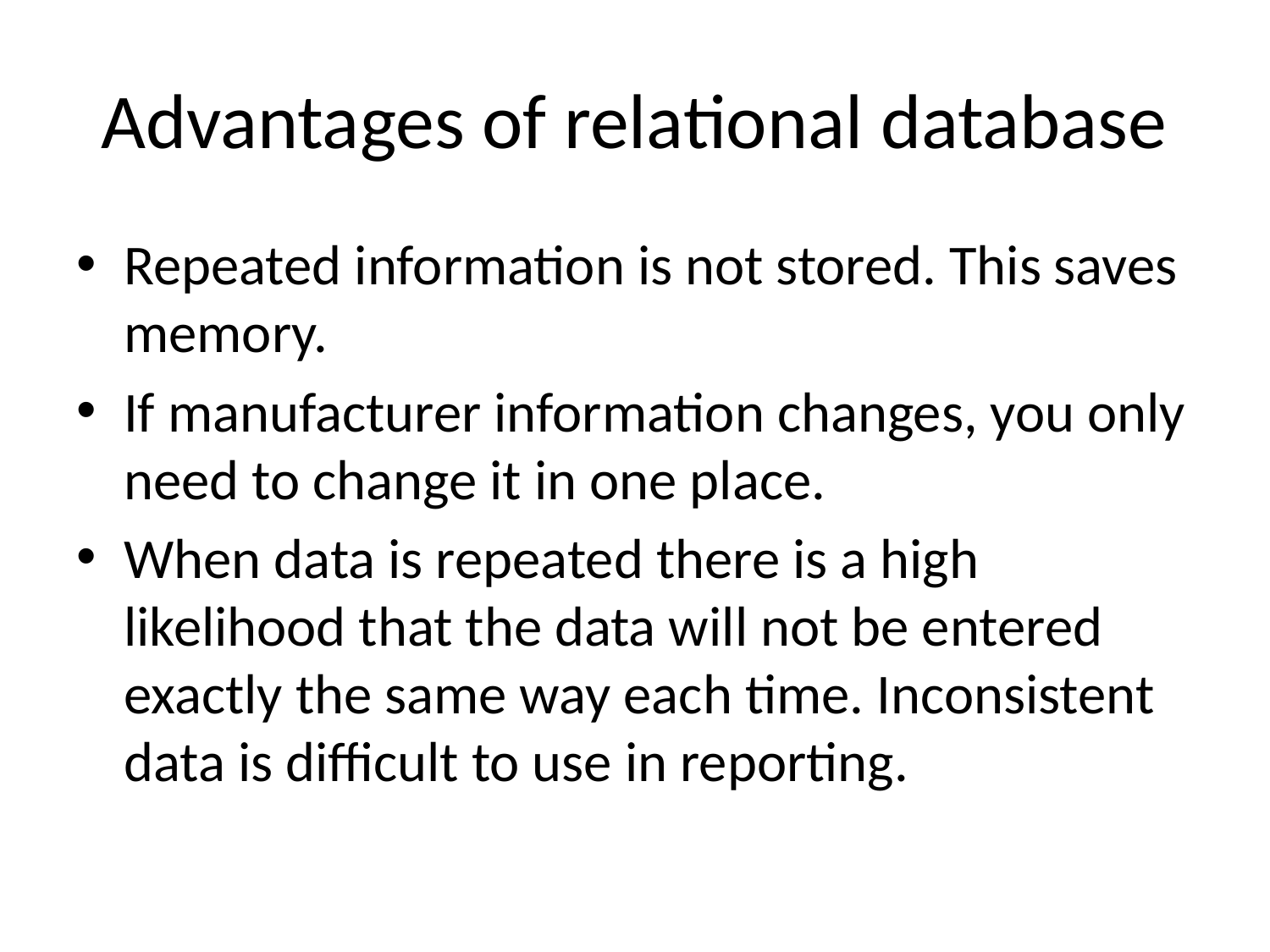

# Advantages of relational database
Repeated information is not stored. This saves memory.
If manufacturer information changes, you only need to change it in one place.
When data is repeated there is a high likelihood that the data will not be entered exactly the same way each time. Inconsistent data is difficult to use in reporting.